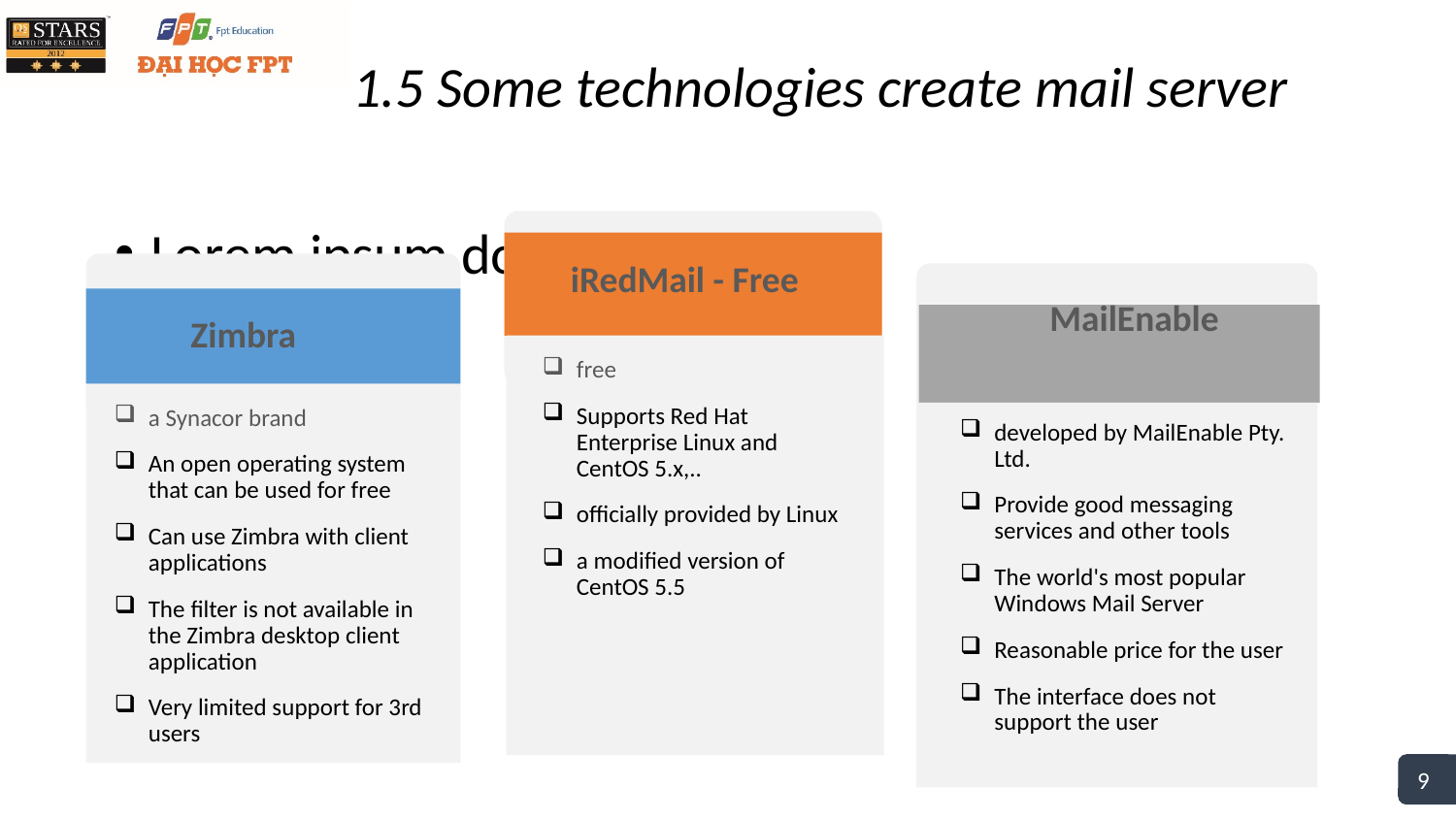

# 1.5 Some technologies create mail server

Lorem ipsum dolor sit amet

iRedMail - Free

MailEnable

Zimbra
free
Supports Red Hat Enterprise Linux and CentOS 5.x,..
officially provided by Linux
a modified version of CentOS 5.5
a Synacor brand
An open operating system that can be used for free
Can use Zimbra with client applications
The filter is not available in the Zimbra desktop client application
Very limited support for 3rd users
developed by MailEnable Pty. Ltd.
Provide good messaging services and other tools
The world's most popular Windows Mail Server
Reasonable price for the user
The interface does not support the user

9